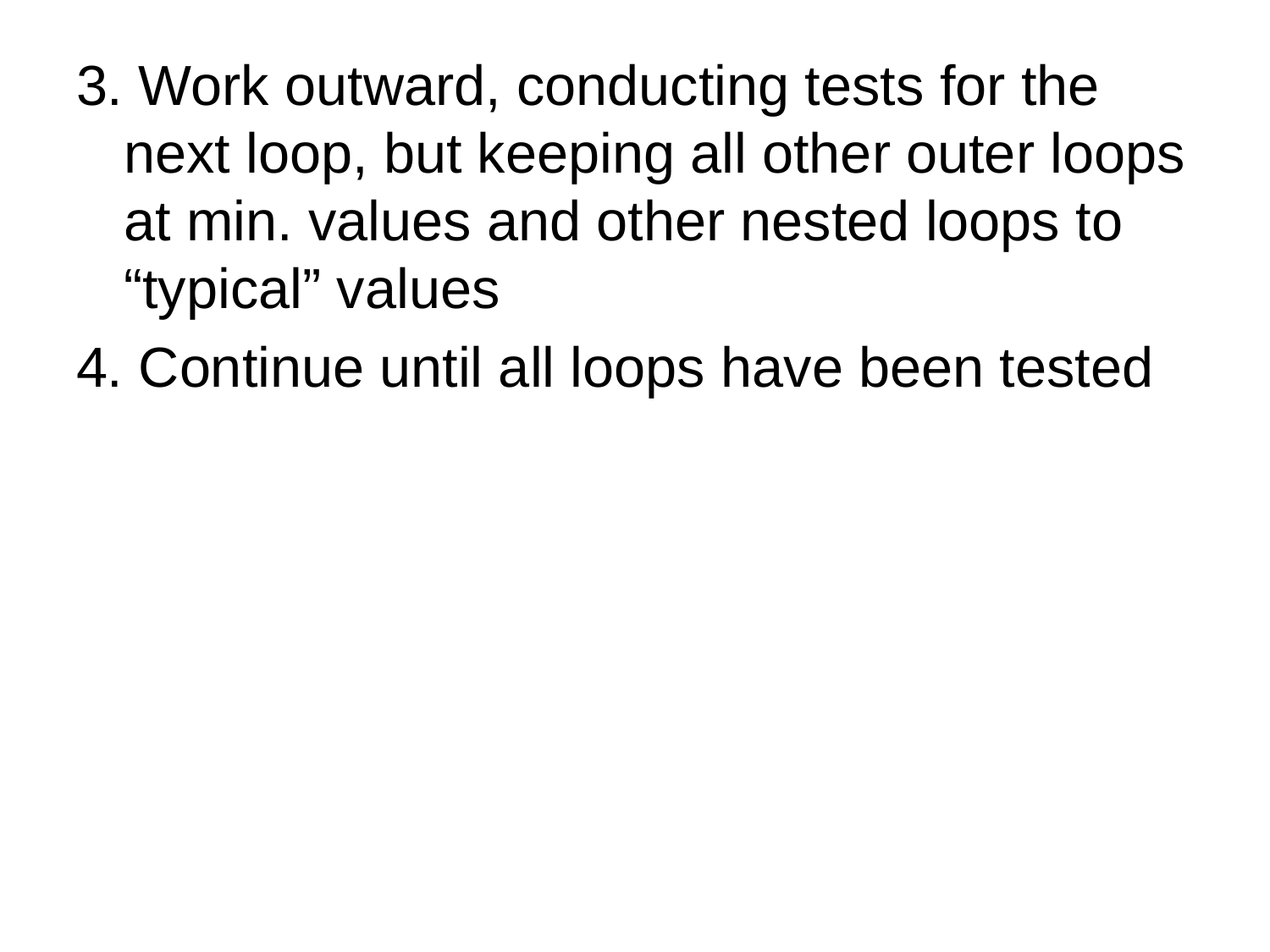

3. Work outward, conducting tests for the next loop, but keeping all other outer loops at min. values and other nested loops to “typical” values
4. Continue until all loops have been tested